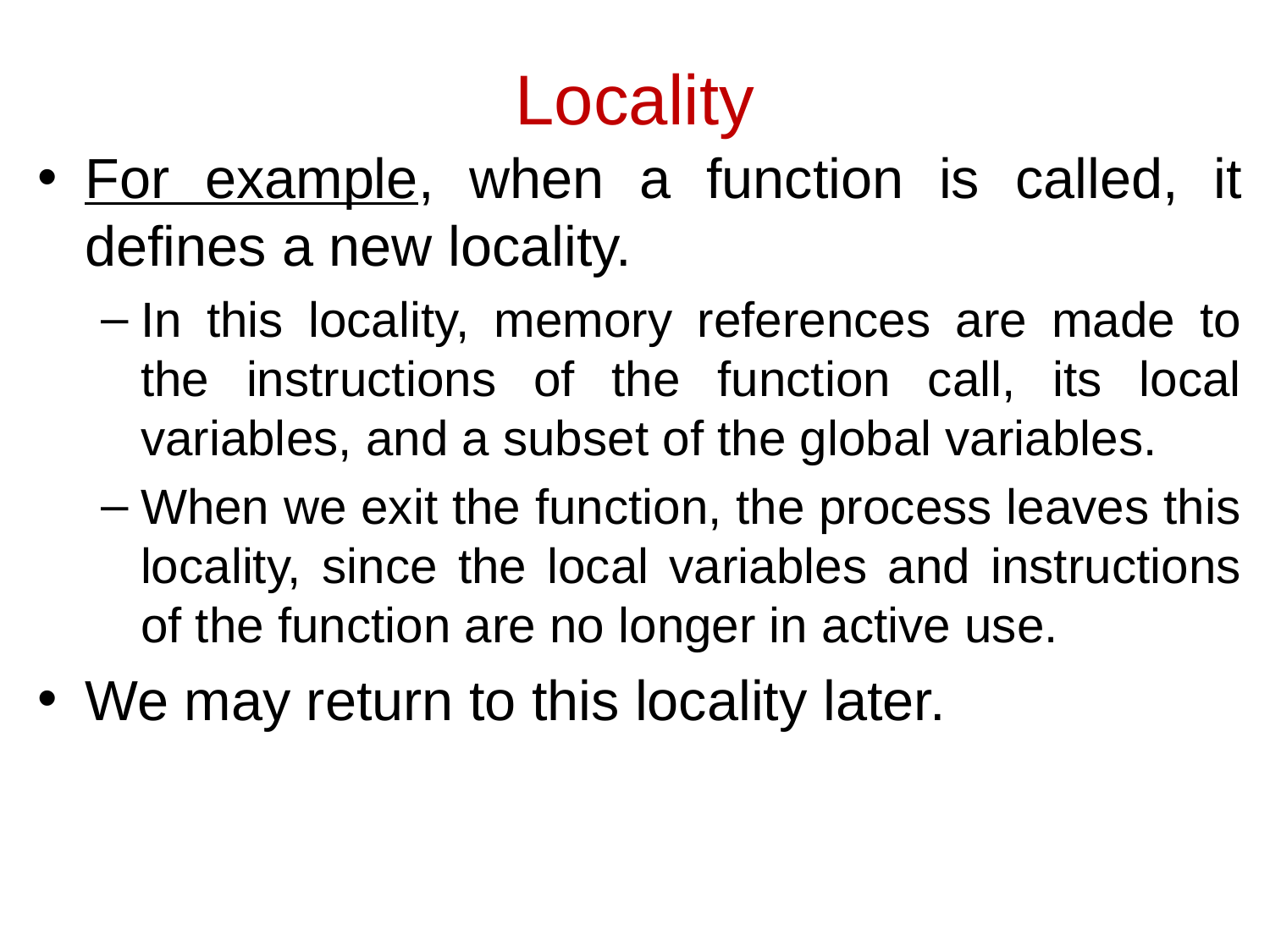

Locality
For example, when a function is called, it defines a new locality.
In this locality, memory references are made to the instructions of the function call, its local variables, and a subset of the global variables.
When we exit the function, the process leaves this locality, since the local variables and instructions of the function are no longer in active use.
We may return to this locality later.